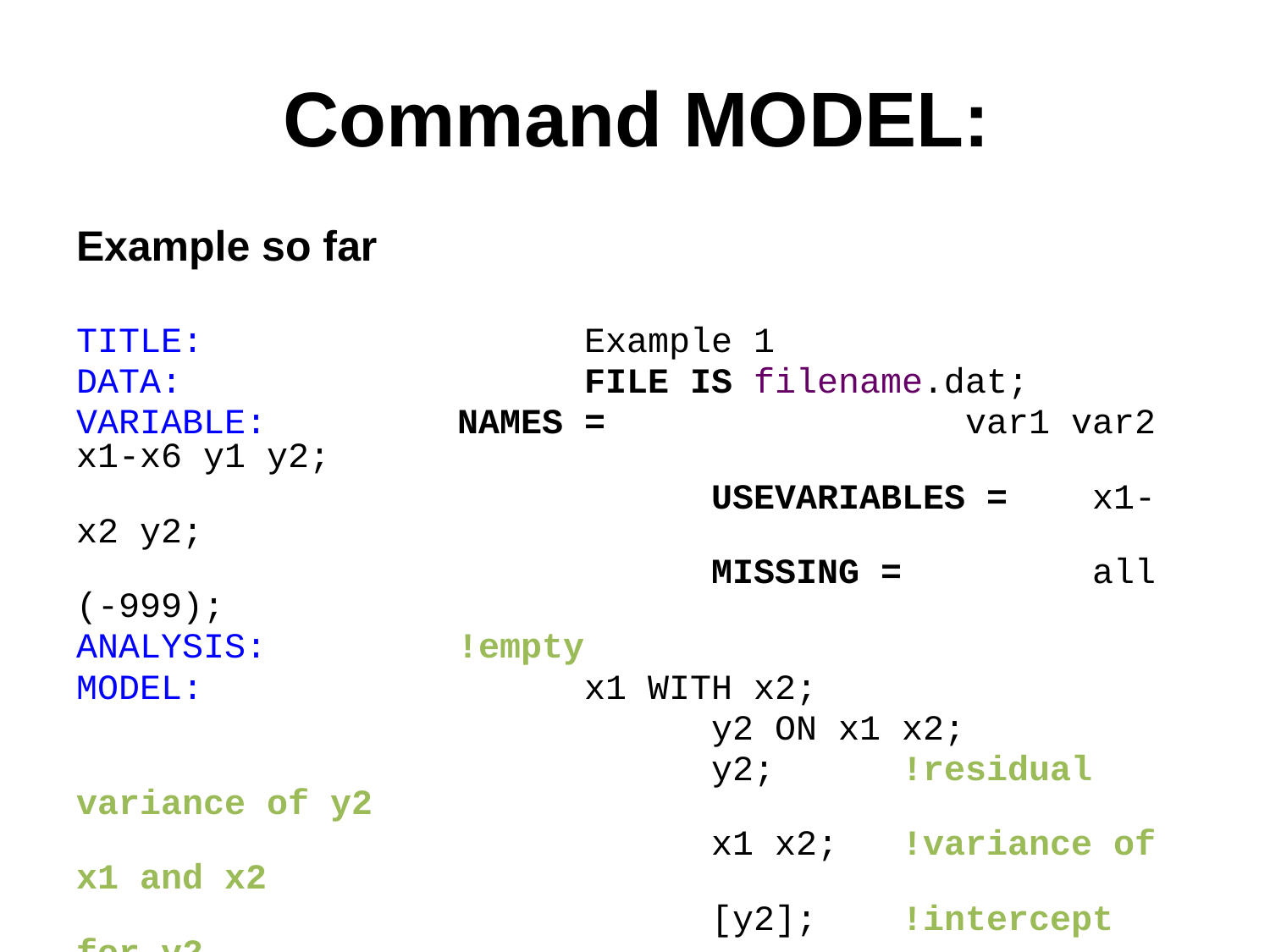

# Command MODEL:
Example so far

TITLE:			Example 1
DATA:				FILE IS filename.dat;
VARIABLE:		NAMES = 			var1 var2 x1-x6 y1 y2;
					USEVARIABLES =	x1-x2 y2;
					MISSING = 		all (-999);
ANALYSIS:		!empty
MODEL:			x1 WITH x2;
					y2 ON x1 x2;
					y2;      !residual variance of y2
					x1 x2;   !variance of x1 and x2
					[y2];    !intercept for y2
					[x1 x2]; !mean of x1 and x2